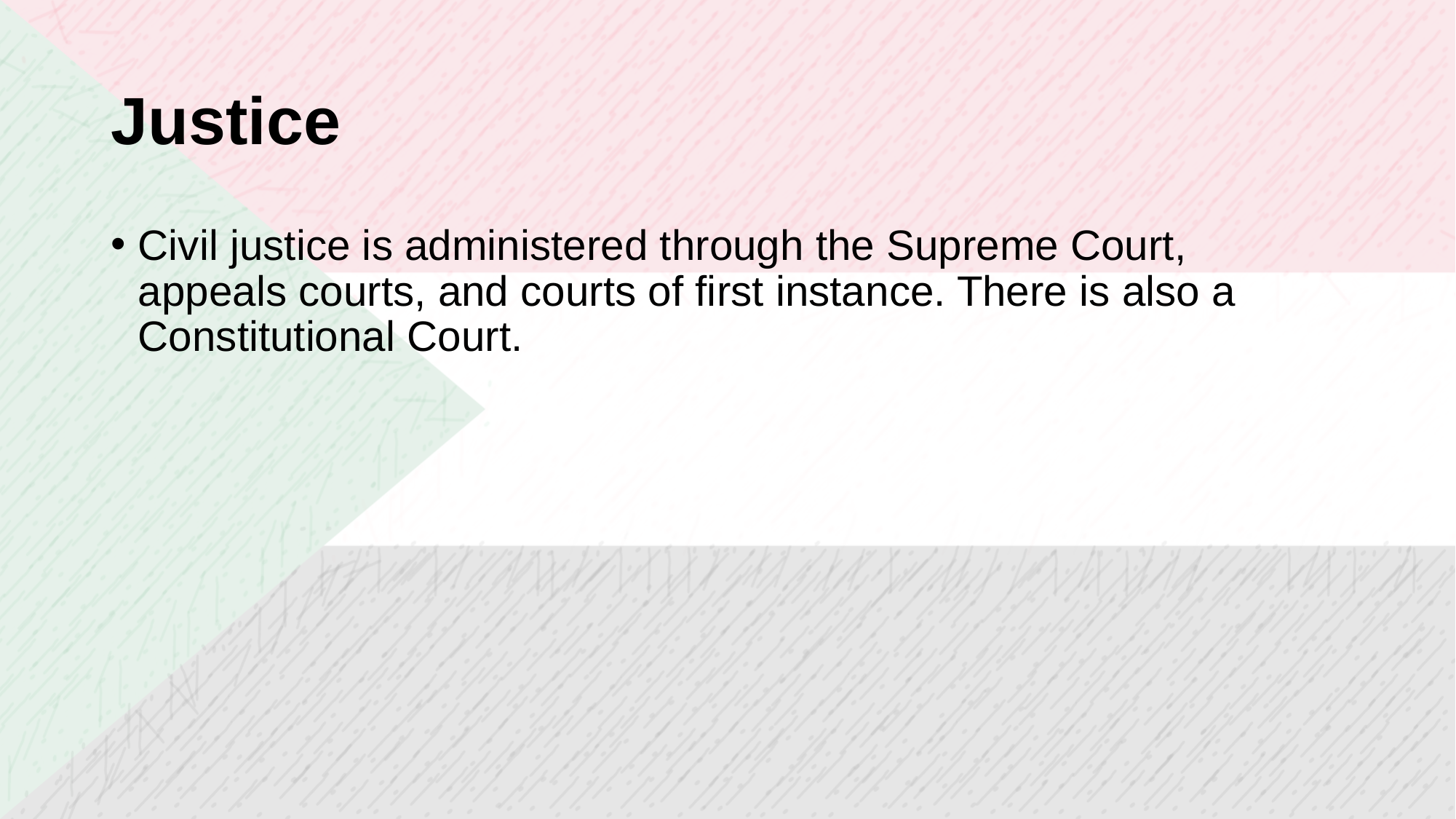

# Justice
Civil justice is administered through the Supreme Court, appeals courts, and courts of first instance. There is also a Constitutional Court.